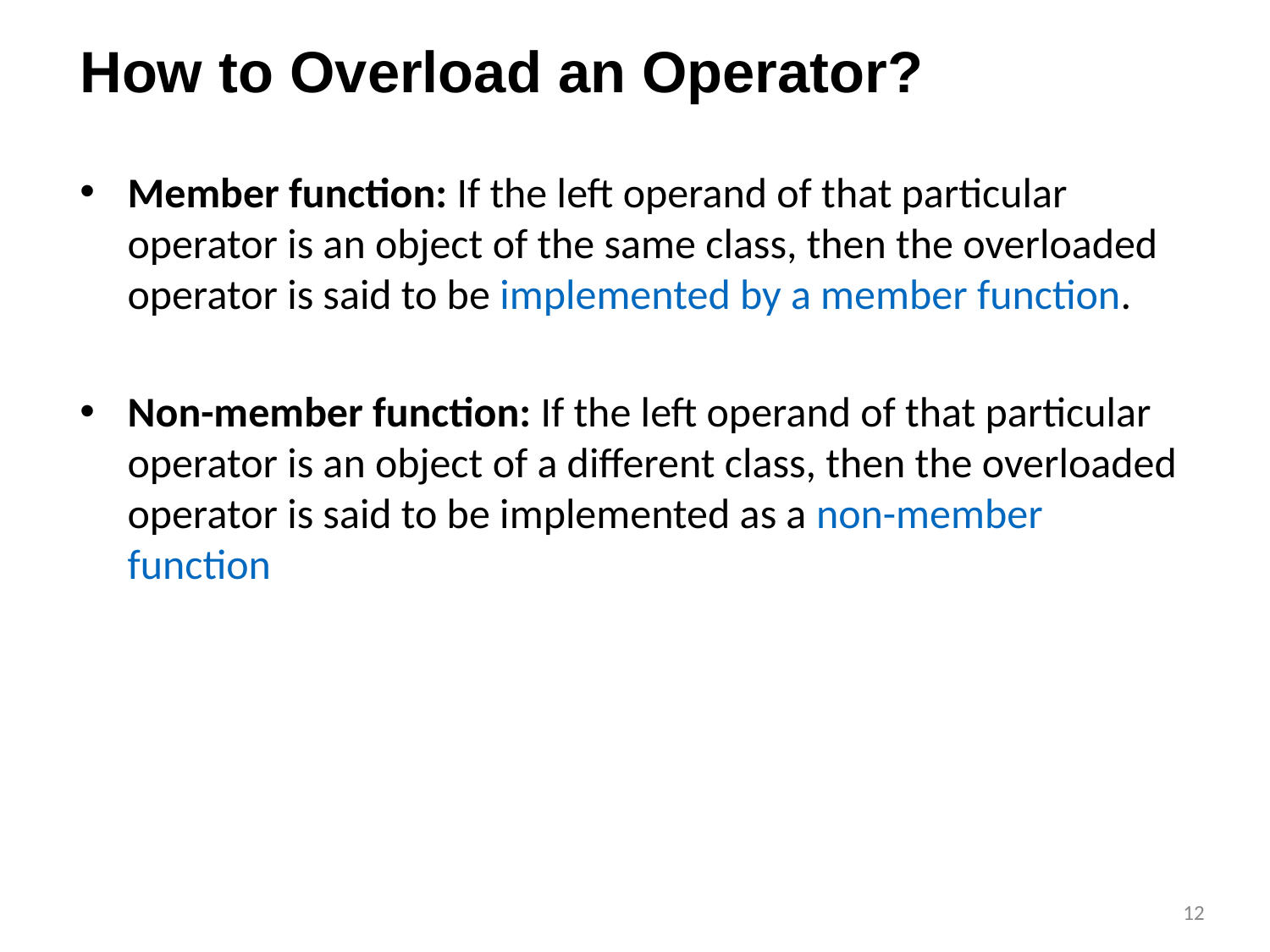

# How to Overload an Operator?
Member function: If the left operand of that particular operator is an object of the same class, then the overloaded operator is said to be implemented by a member function.

Non-member function: If the left operand of that particular operator is an object of a different class, then the overloaded operator is said to be implemented as a non-member function

12